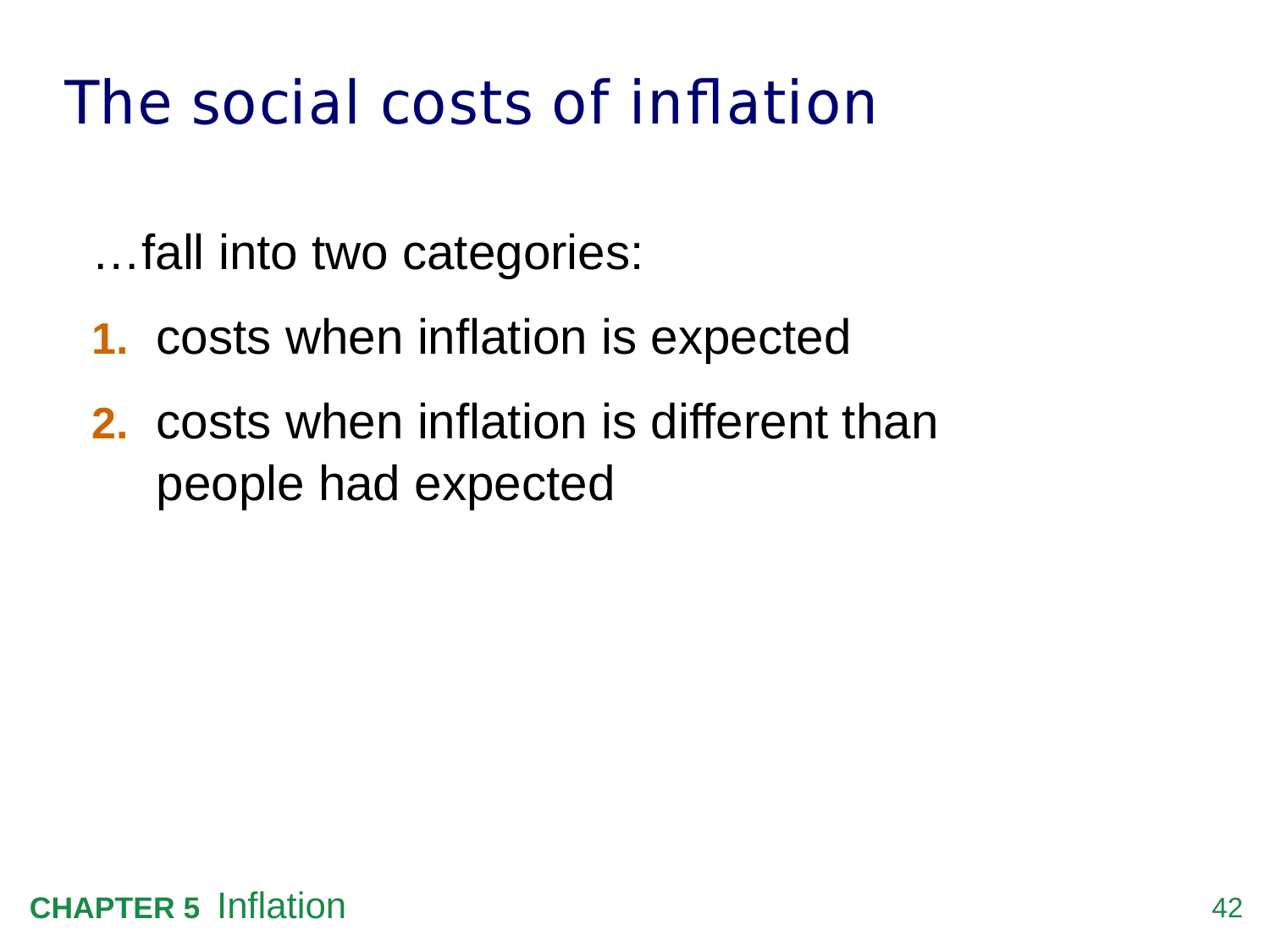

# The social costs of inflation
…fall into two categories:
1. 	costs when inflation is expected
2. 	costs when inflation is different than people had expected